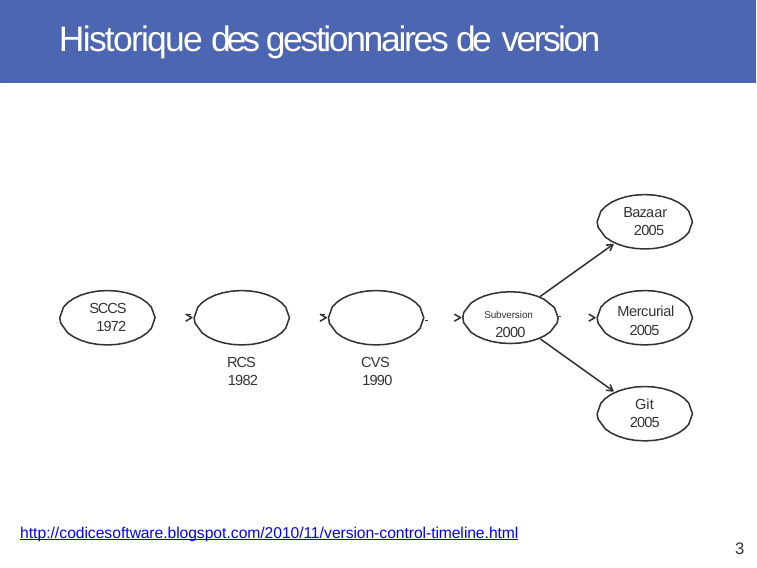

# Historique des gestionnaires de version

Bazaar  2005

SCCS  1972
 			RCS  1982
 			CVS  1990
 	     Subversion
2000
 	       Mercurial
2005

Git  2005
http://codicesoftware.blogspot.com/2010/11/version-control-timeline.html
3